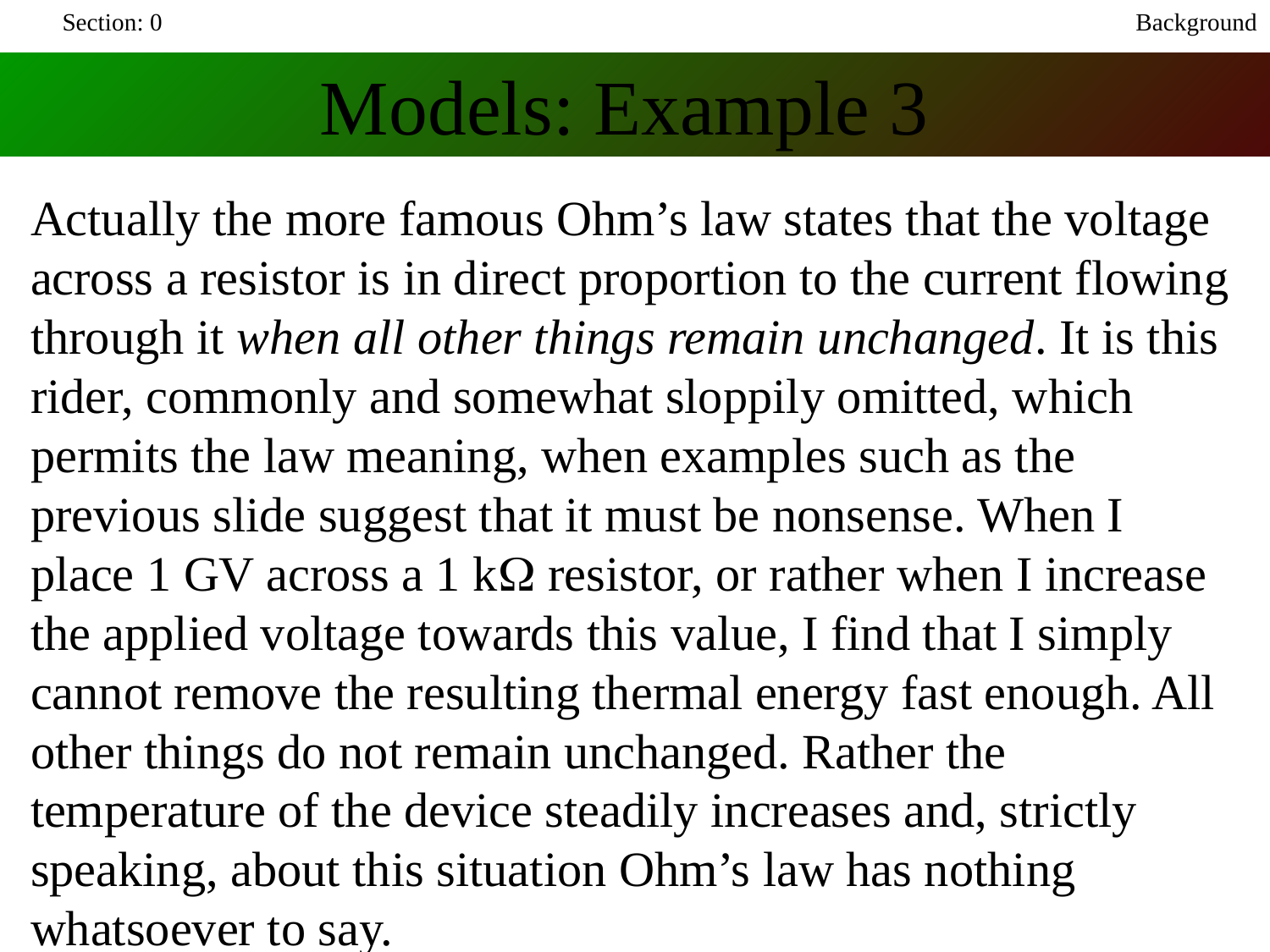

Section: 0
Background
Models: Example 3

Actually the more famous Ohm’s law states that the voltage across a resistor is in direct proportion to the current flowing through it when all other things remain unchanged. It is this rider, commonly and somewhat sloppily omitted, which permits the law meaning, when examples such as the previous slide suggest that it must be nonsense. When I place 1 GV across a 1 kΩ resistor, or rather when I increase the applied voltage towards this value, I find that I simply cannot remove the resulting thermal energy fast enough. All other things do not remain unchanged. Rather the temperature of the device steadily increases and, strictly speaking, about this situation Ohm’s law has nothing whatsoever to say.